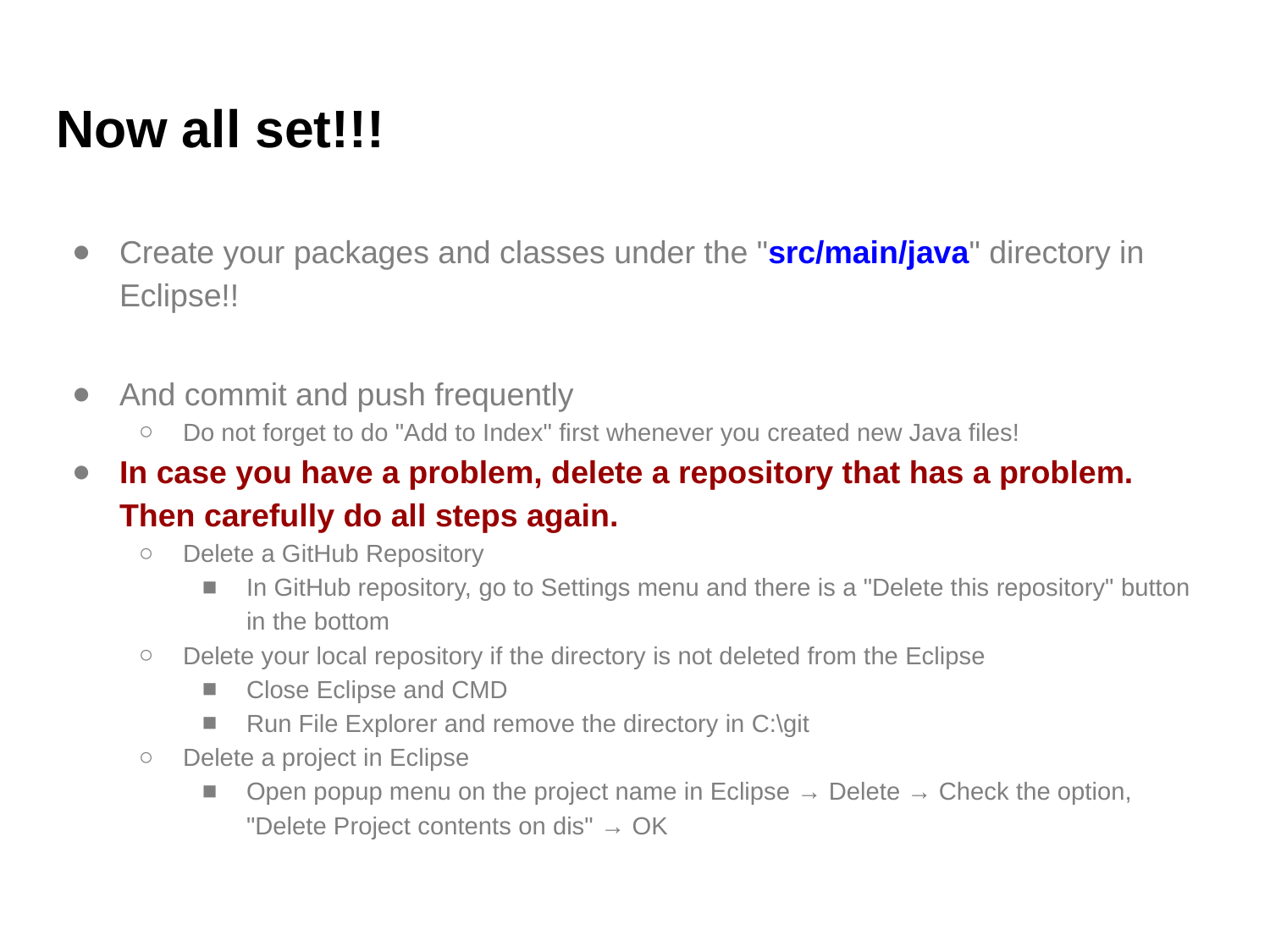

# Now all set!!!
Create your packages and classes under the "src/main/java" directory in Eclipse!!

And commit and push frequently
Do not forget to do "Add to Index" first whenever you created new Java files!
In case you have a problem, delete a repository that has a problem. Then carefully do all steps again.
Delete a GitHub Repository
In GitHub repository, go to Settings menu and there is a "Delete this repository" button in the bottom
Delete your local repository if the directory is not deleted from the Eclipse
Close Eclipse and CMD
Run File Explorer and remove the directory in C:\git
Delete a project in Eclipse
Open popup menu on the project name in Eclipse → Delete → Check the option, "Delete Project contents on dis" → OK